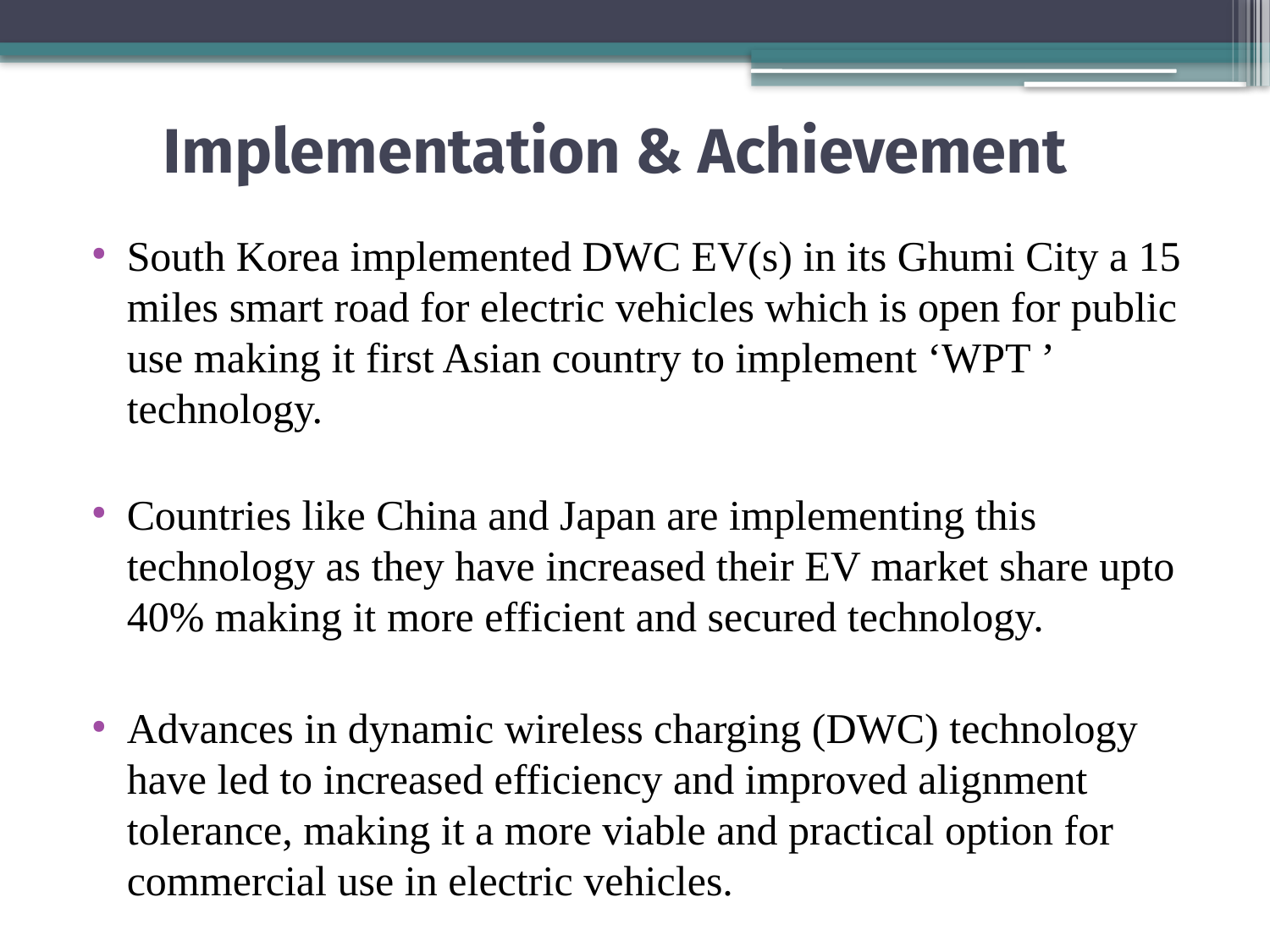

# Implementation & Achievement
South Korea implemented DWC EV(s) in its Ghumi City a 15 miles smart road for electric vehicles which is open for public use making it first Asian country to implement ‘WPT ’ technology.
Countries like China and Japan are implementing this technology as they have increased their EV market share upto 40% making it more efficient and secured technology.

Advances in dynamic wireless charging (DWC) technology have led to increased efficiency and improved alignment tolerance, making it a more viable and practical option for commercial use in electric vehicles.